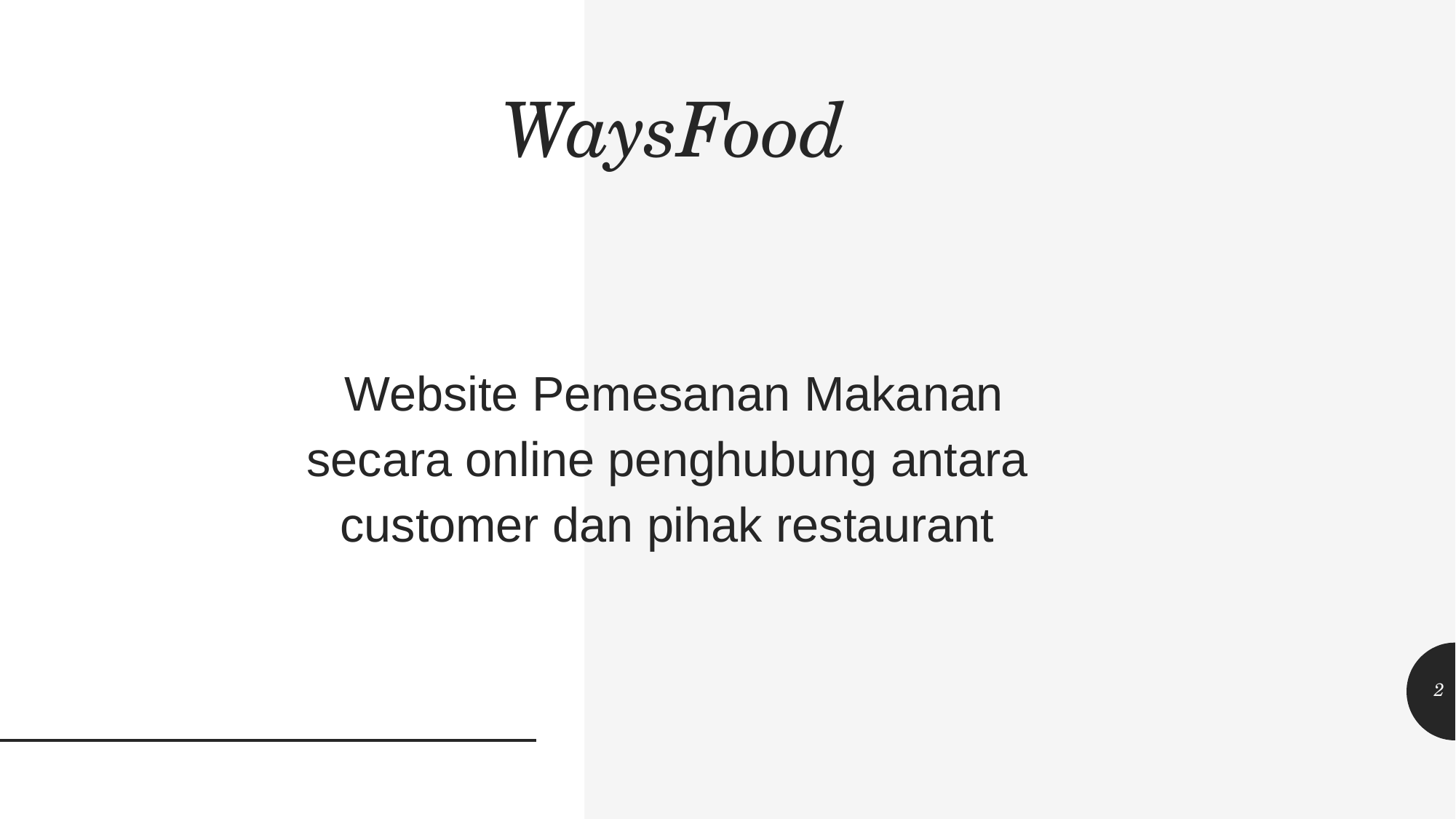

# WaysFood
Website Pemesanan Makanan secara online penghubung antara  customer dan pihak restaurant
2